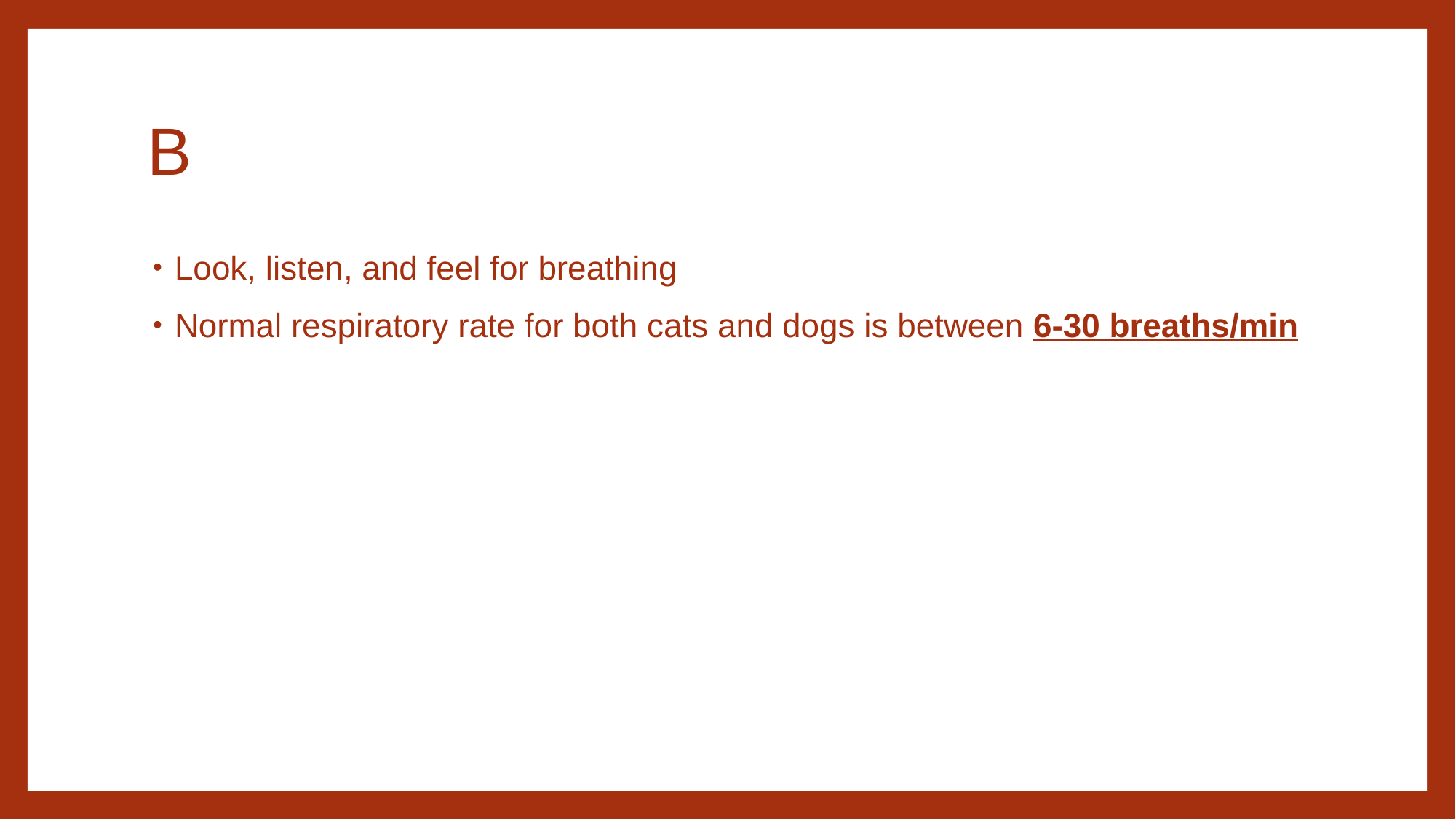

# B
Look, listen, and feel for breathing
Normal respiratory rate for both cats and dogs is between 6-30 breaths/min